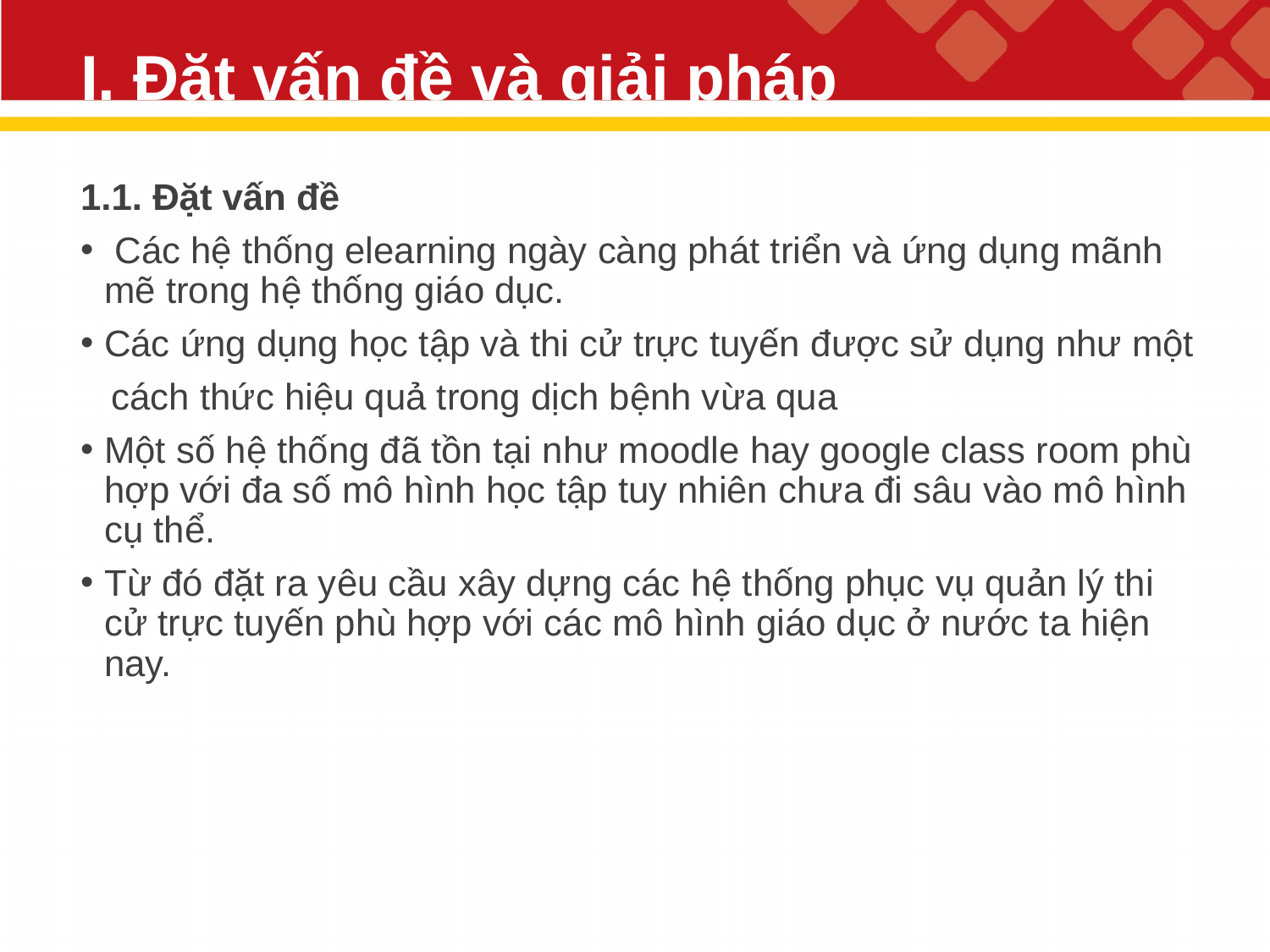

# I. Đặt vấn đề và giải pháp
1.1. Đặt vấn đề
 Các hệ thống elearning ngày càng phát triển và ứng dụng mãnh mẽ trong hệ thống giáo dục.
Các ứng dụng học tập và thi cử trực tuyến được sử dụng như một
   cách thức hiệu quả trong dịch bệnh vừa qua
Một số hệ thống đã tồn tại như moodle hay google class room phù hợp với đa số mô hình học tập tuy nhiên chưa đi sâu vào mô hình cụ thể.
Từ đó đặt ra yêu cầu xây dựng các hệ thống phục vụ quản lý thi cử trực tuyến phù hợp với các mô hình giáo dục ở nước ta hiện nay.